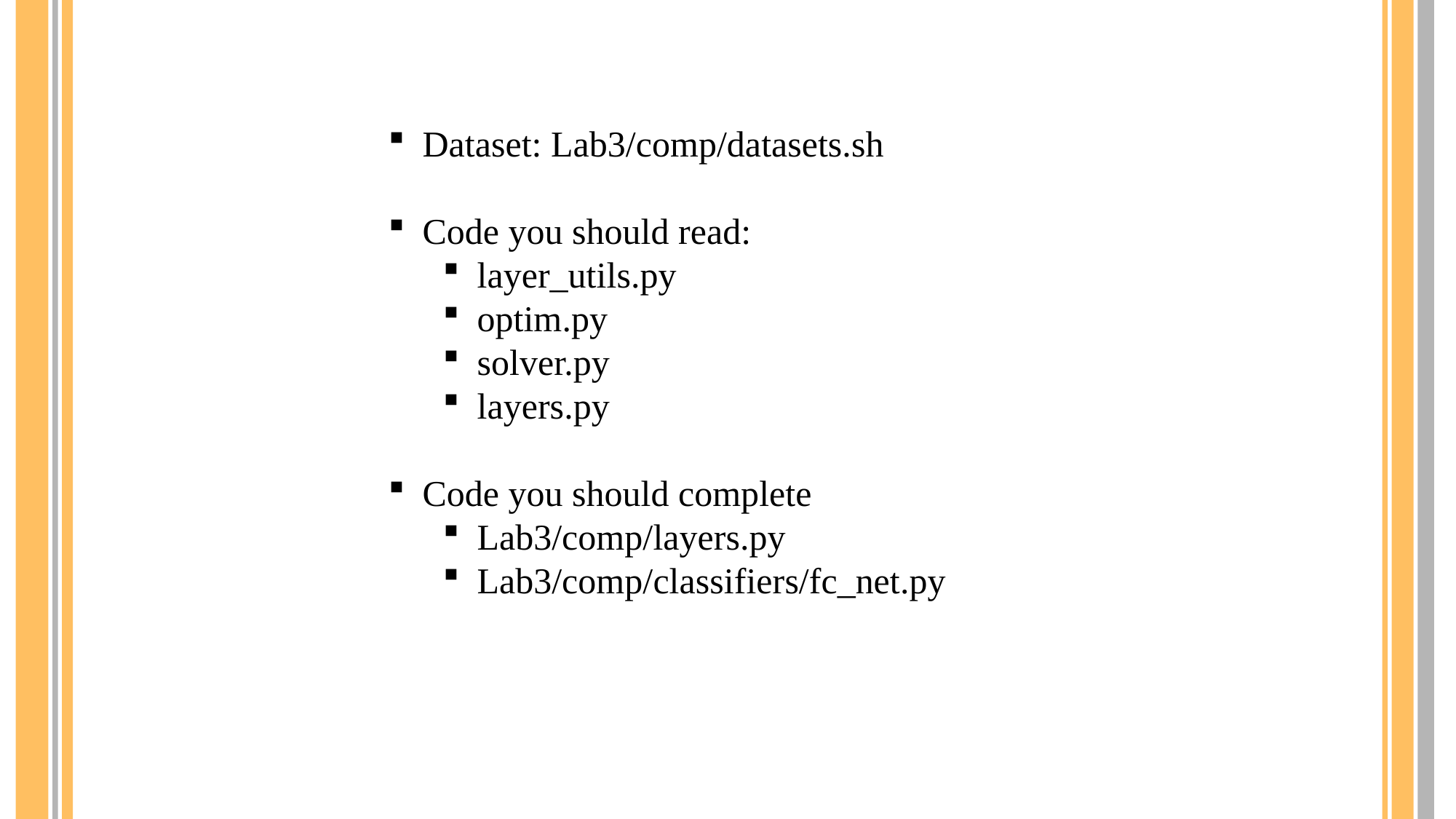

Dataset: Lab3/comp/datasets.sh

Code you should read:
layer_utils.py
optim.py
solver.py
layers.py

Code you should complete
Lab3/comp/layers.py
Lab3/comp/classifiers/fc_net.py